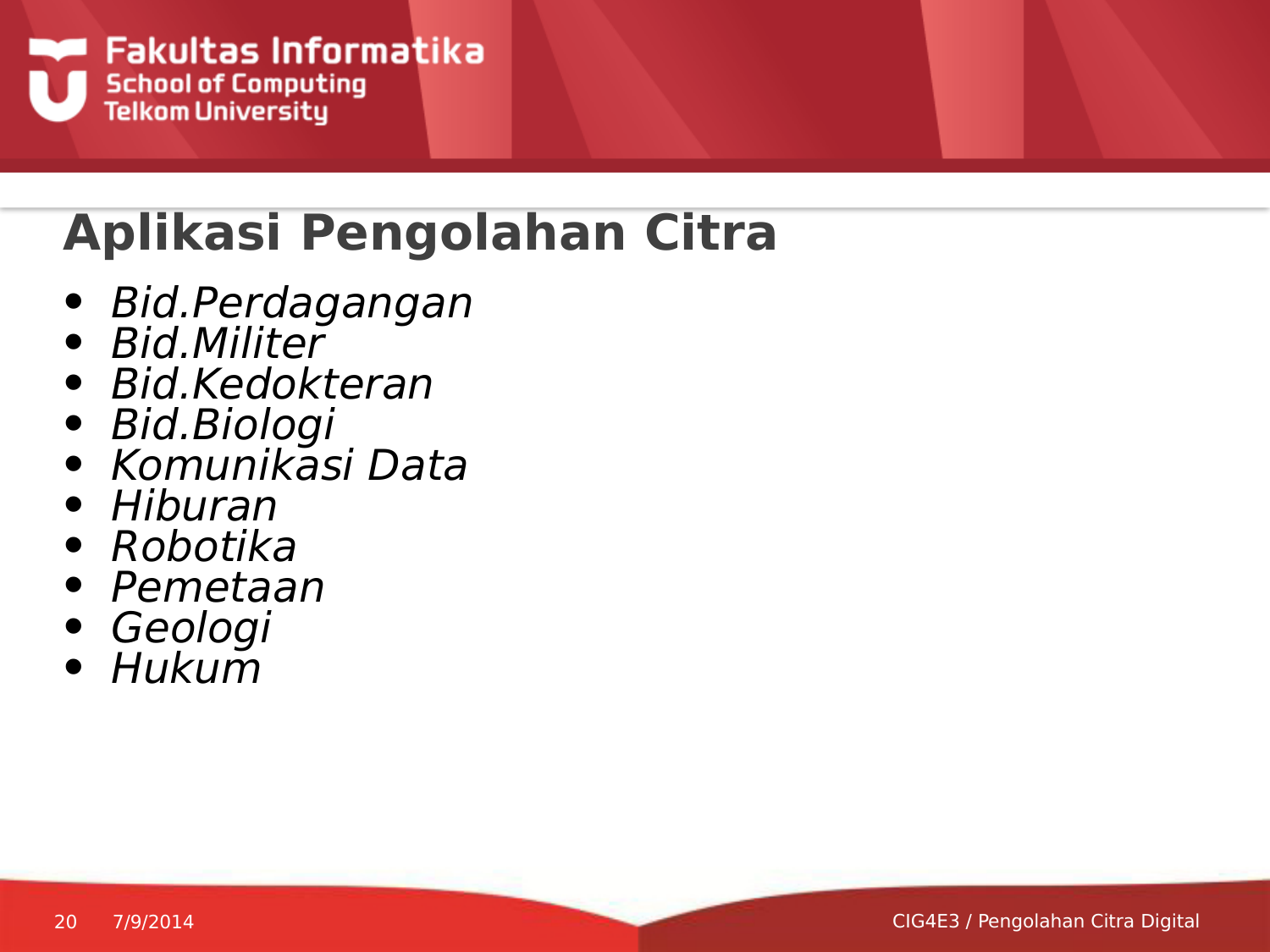

# Aplikasi Pengolahan Citra
Bid.Perdagangan
Bid.Militer
Bid.Kedokteran
Bid.Biologi
Komunikasi Data
Hiburan
Robotika
Pemetaan
Geologi
Hukum

20
7/9/2014